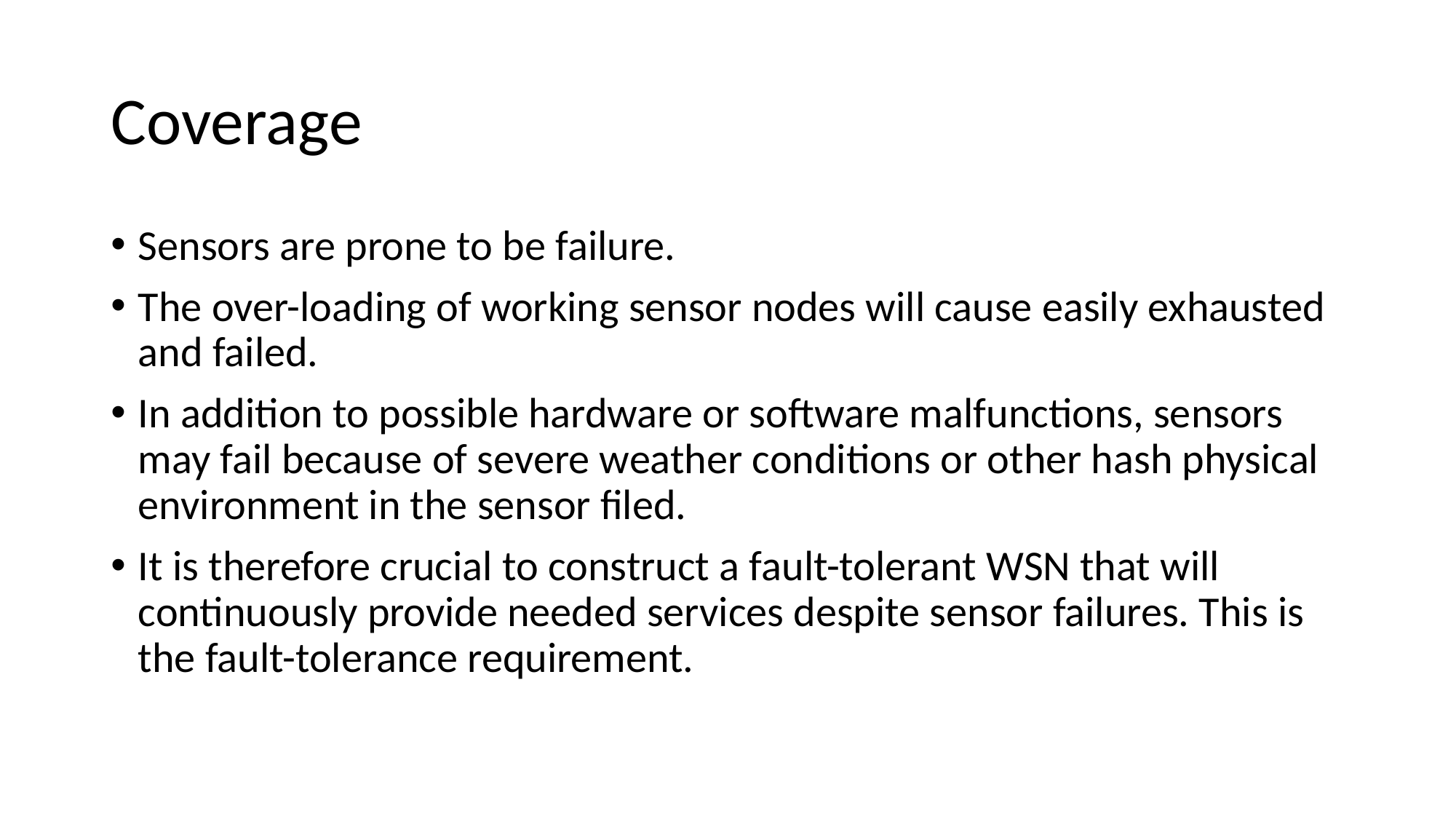

# Coverage
Sensors are prone to be failure.
The over-loading of working sensor nodes will cause easily exhausted and failed.
In addition to possible hardware or software malfunctions, sensors may fail because of severe weather conditions or other hash physical environment in the sensor filed.
It is therefore crucial to construct a fault-tolerant WSN that will continuously provide needed services despite sensor failures. This is the fault-tolerance requirement.